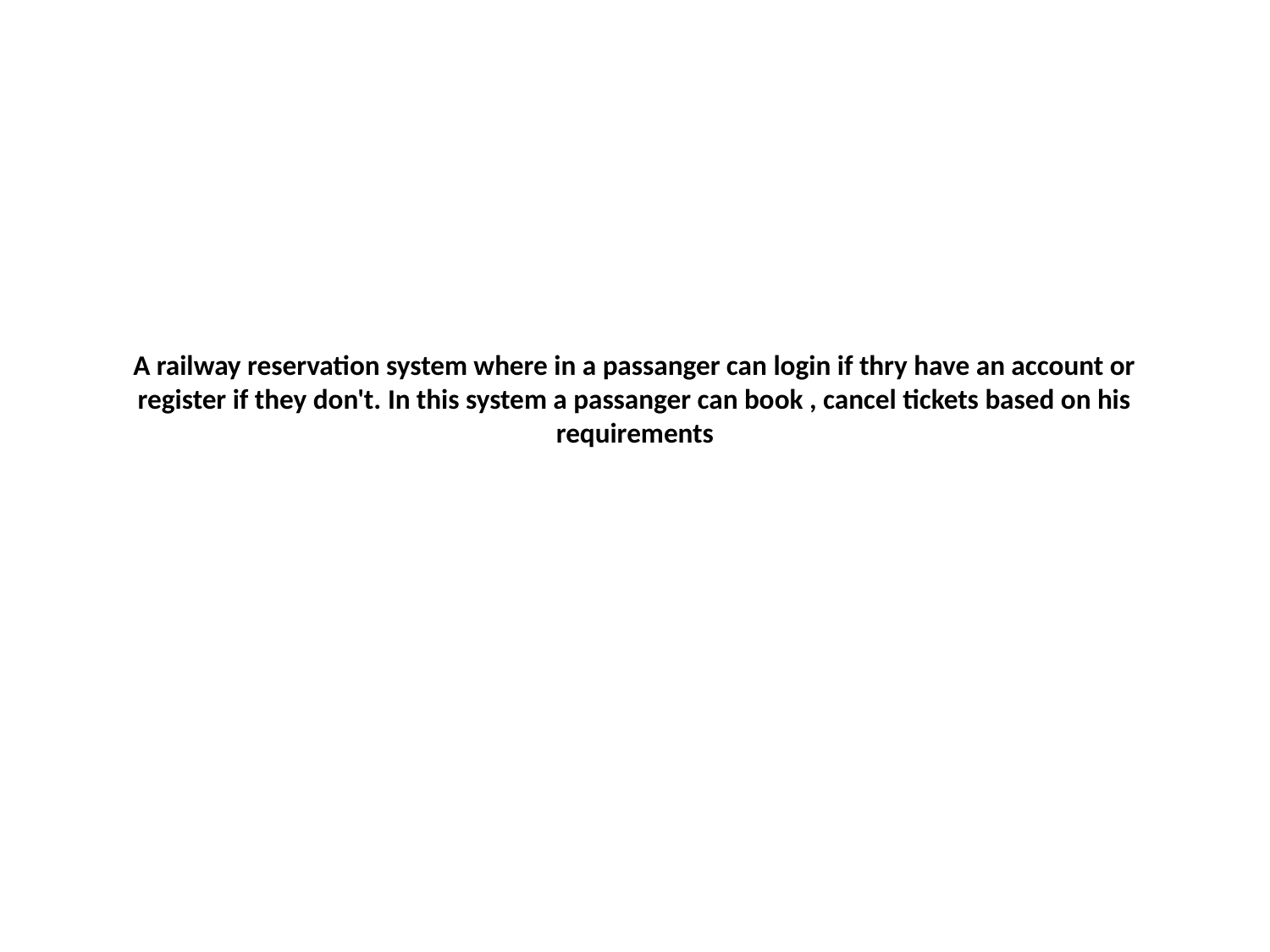

# A railway reservation system where in a passanger can login if thry have an account or register if they don't. In this system a passanger can book , cancel tickets based on his requirements